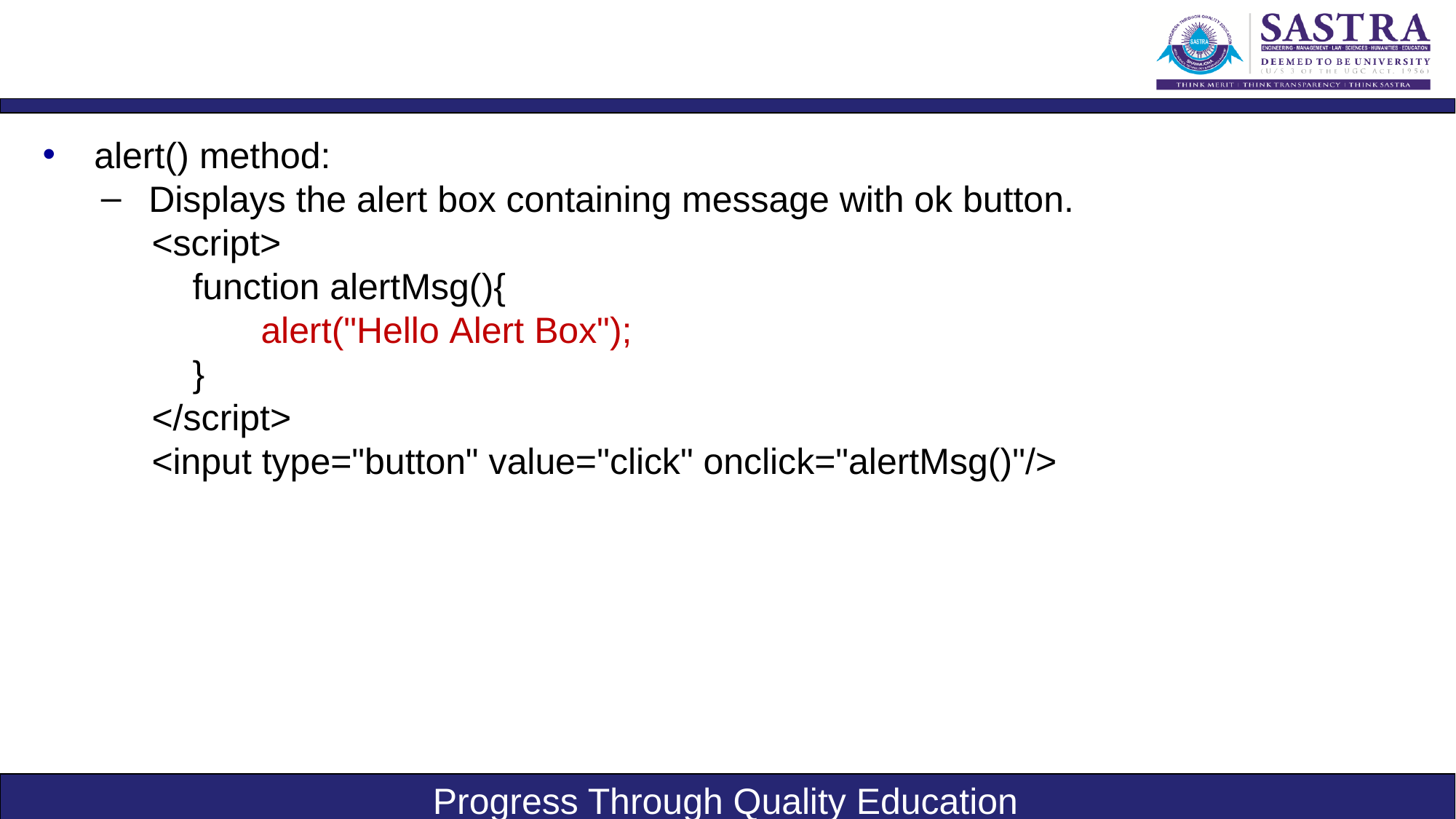

#
alert() method:
Displays the alert box containing message with ok button.
<script>
    function alertMsg(){
     	alert("Hello Alert Box");
    }
</script>
<input type="button" value="click" onclick="alertMsg()"/>